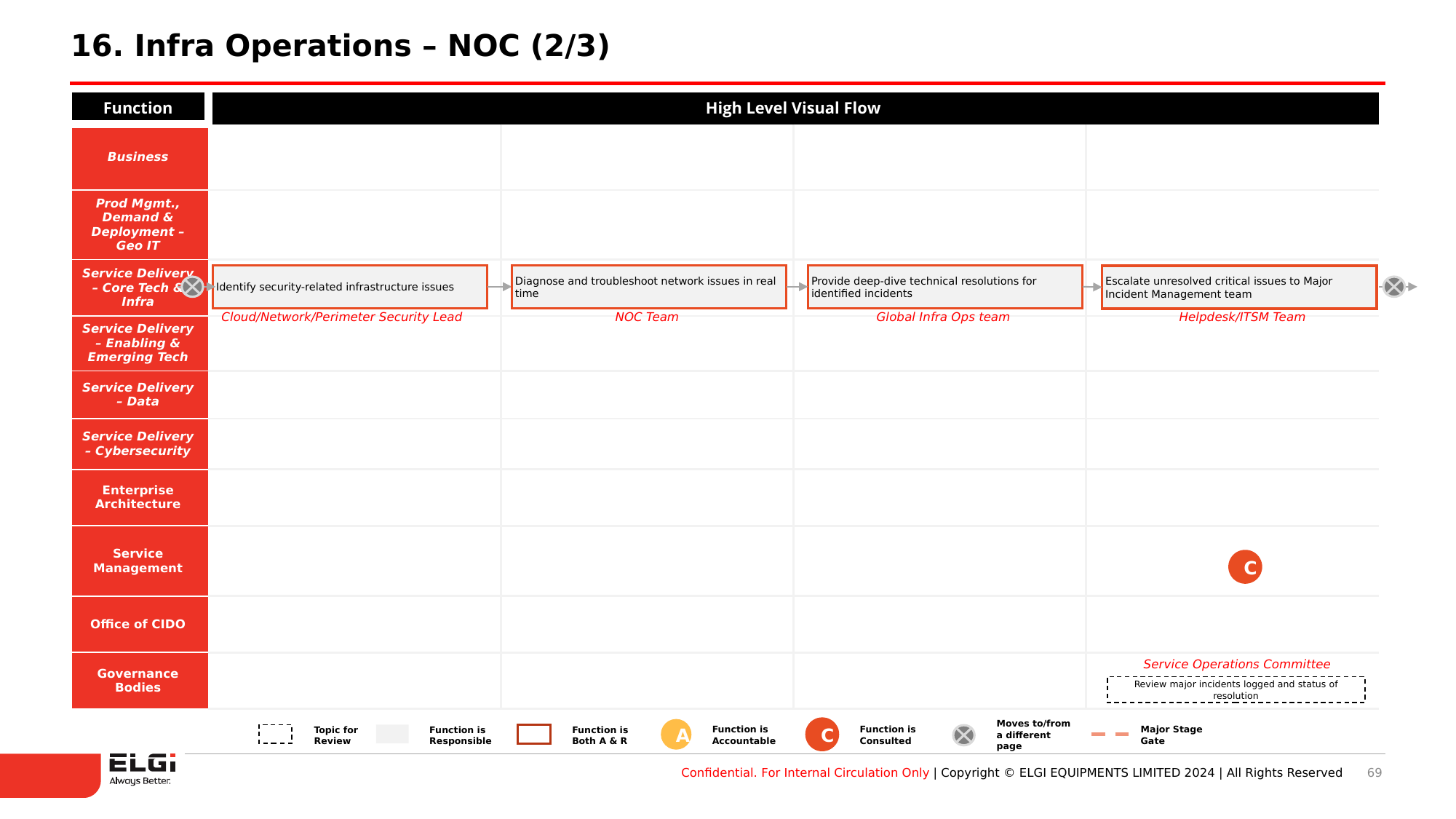

16. Infra Operations – NOC (2/3)
| Function | High Level Visual Flow |  |  |  |
| --- | --- | --- | --- | --- |
| Business |  |  |  |  |
| Prod Mgmt., Demand & Deployment – Geo IT |  |  |  |  |
| Service Delivery – Core Tech & Infra |  |  |  |  |
| Service Delivery – Enabling & Emerging Tech |  |  |  |  |
| Service Delivery – Data |  |  |  |  |
| Service Delivery – Cybersecurity |  |  |  |  |
| Enterprise Architecture |  |  |  |  |
| Service Management |  |  |  |  |
| Office of CIDO |  |  |  |  |
| Governance Bodies |  |  |  |  |
Identify security-related infrastructure issues
Diagnose and troubleshoot network issues in real time
Provide deep-dive technical resolutions for identified incidents
Escalate unresolved critical issues to Major Incident Management team

Cloud/Network/Perimeter Security Lead
NOC Team
Global Infra Ops team
Helpdesk/ITSM Team
C
Service Operations Committee
Review major incidents logged and status of resolution
Function is Accountable
Function is Consulted
Moves to/from a different page
Major Stage Gate
Topic for
Review
Function is Responsible
Function is Both A & R
C
A